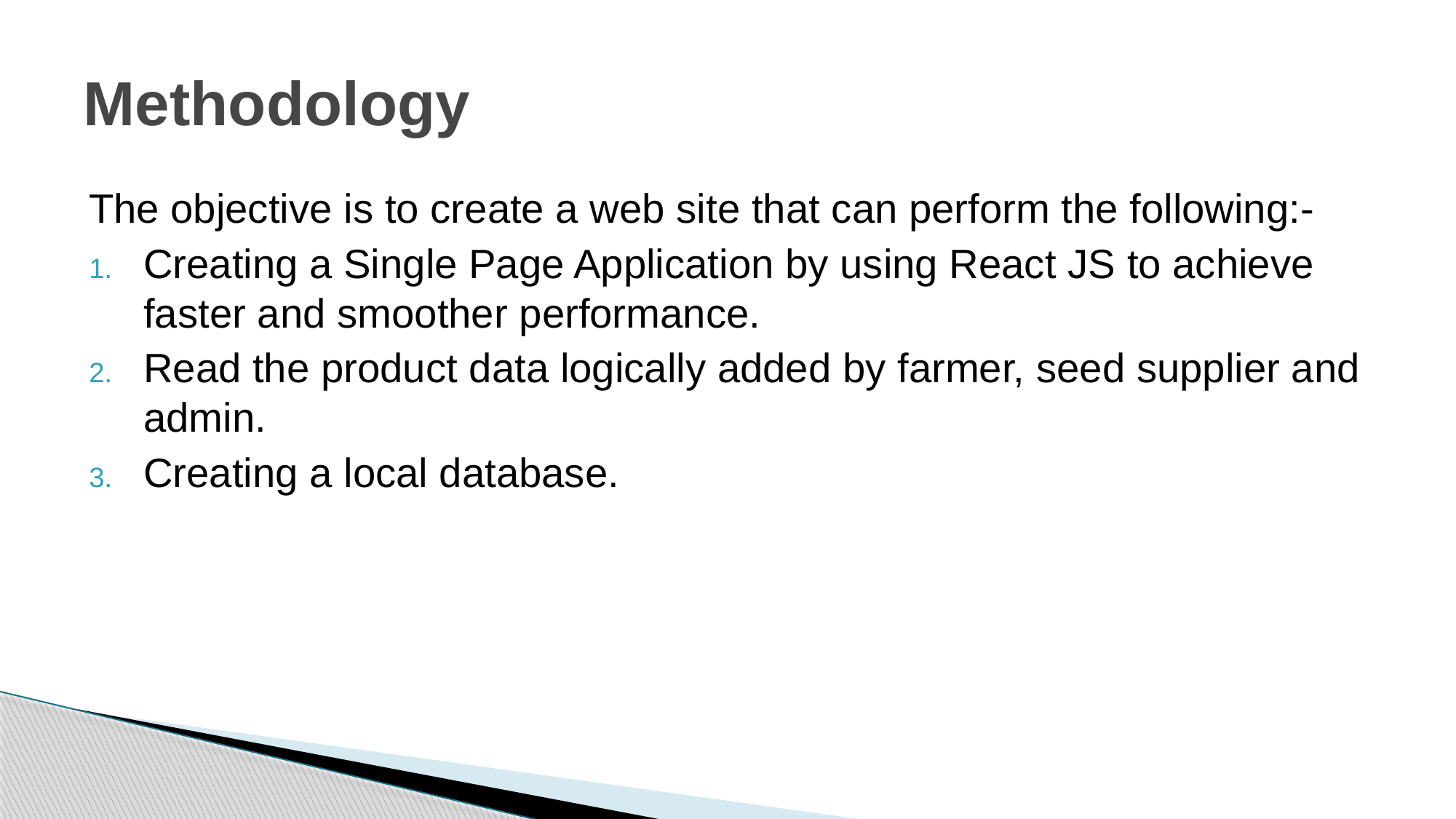

# Methodology
The objective is to create a web site that can perform the following:-
Creating a Single Page Application by using React JS to achieve faster and smoother performance.
Read the product data logically added by farmer, seed supplier and admin.
Creating a local database.